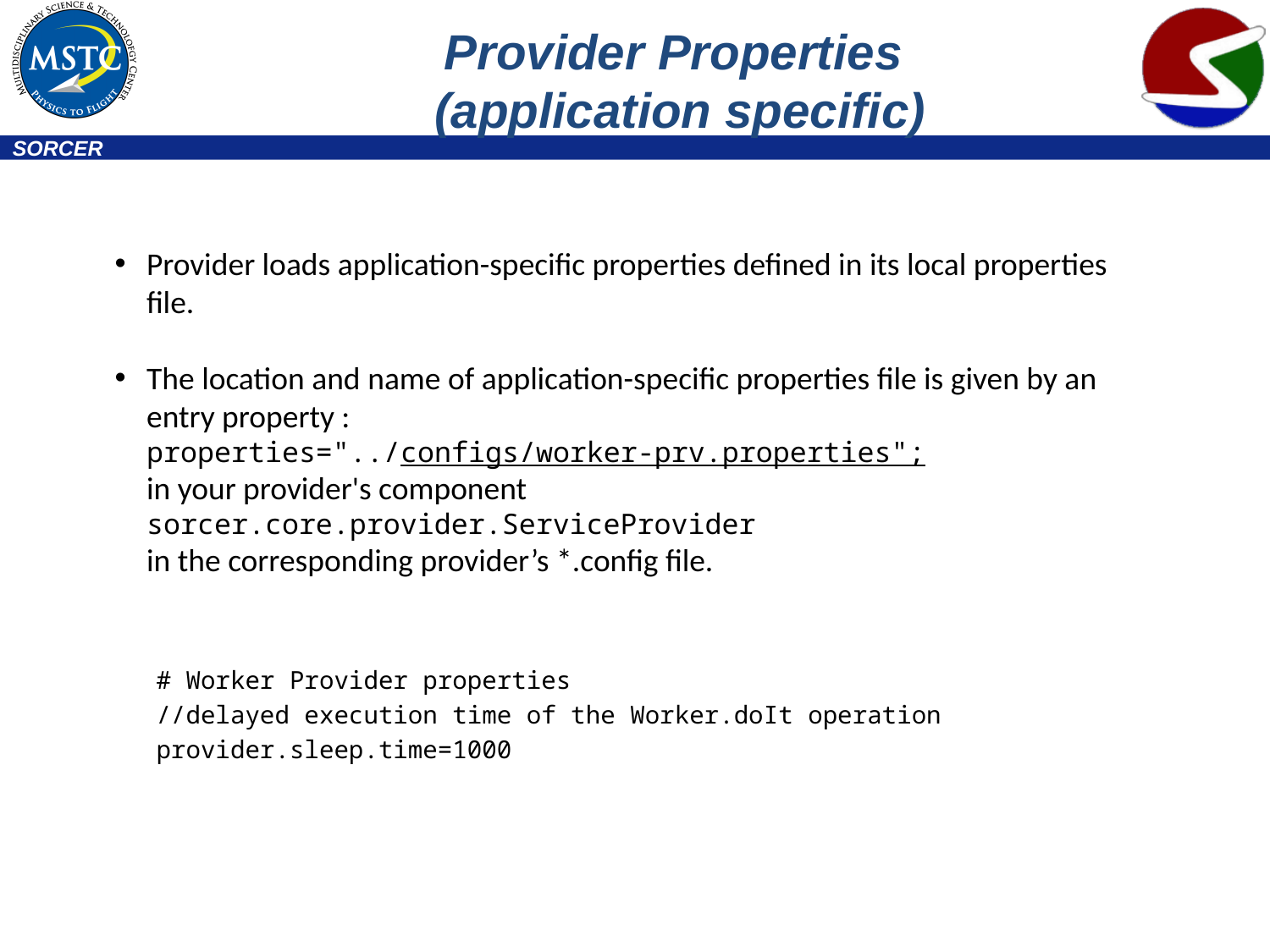

# Provider Properties (application specific)
Provider loads application-specific properties defined in its local properties file.

The location and name of application-specific properties file is given by an entry property :
properties="../configs/worker-prv.properties";
in your provider's component
sorcer.core.provider.ServiceProvider
in the corresponding provider’s *.config file.
# Worker Provider properties
//delayed execution time of the Worker.doIt operation
provider.sleep.time=1000